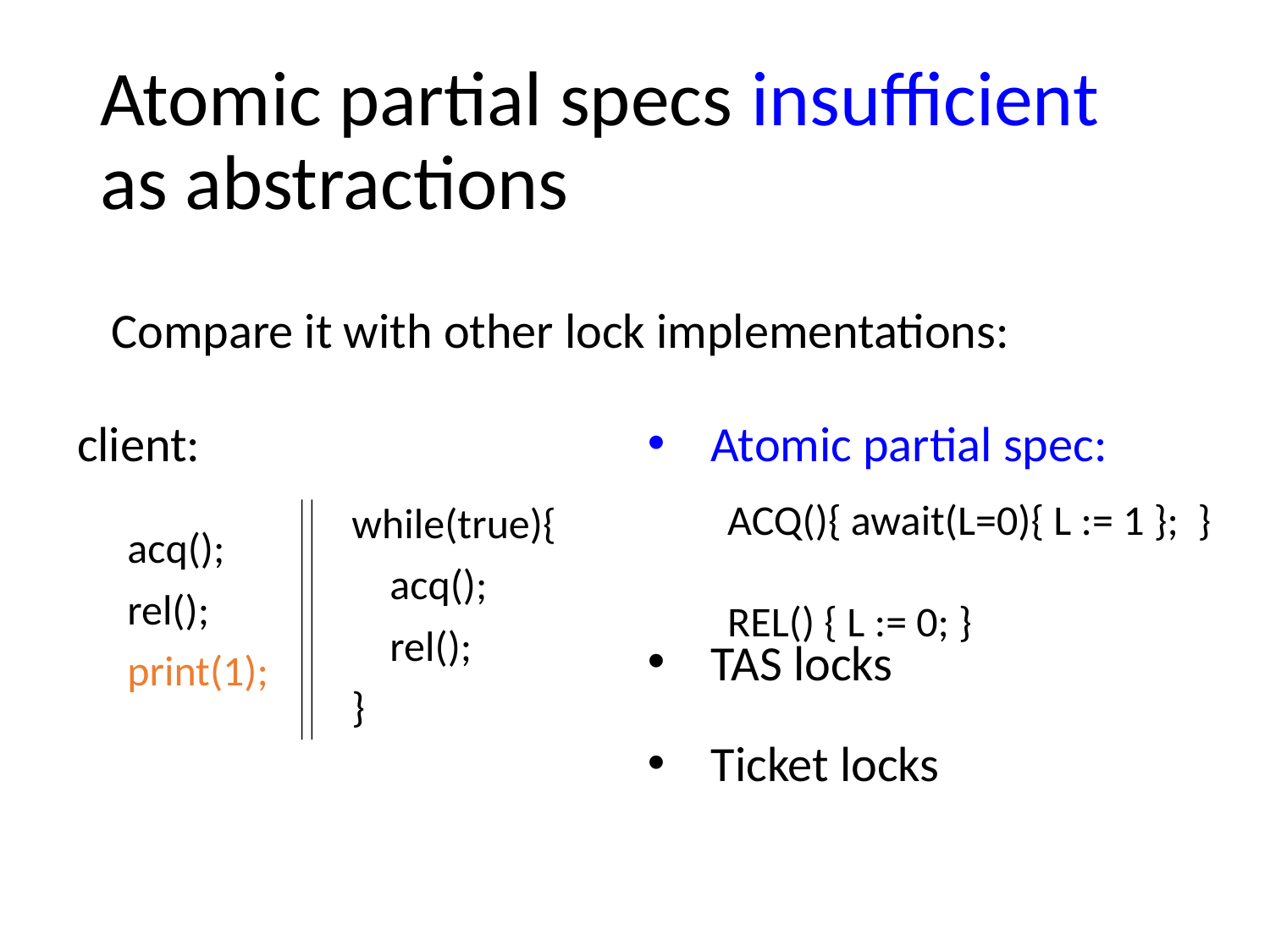

# Atomic partial specs insufficient as abstractions
Compare it with other lock implementations:
client:
while(true){
    acq();
    rel();
}

acq();
rel();
print(1);
Atomic partial spec:
ACQ(){ await(L=0){ L := 1 };  }
REL() { L := 0; }
TAS locks
Ticket locks